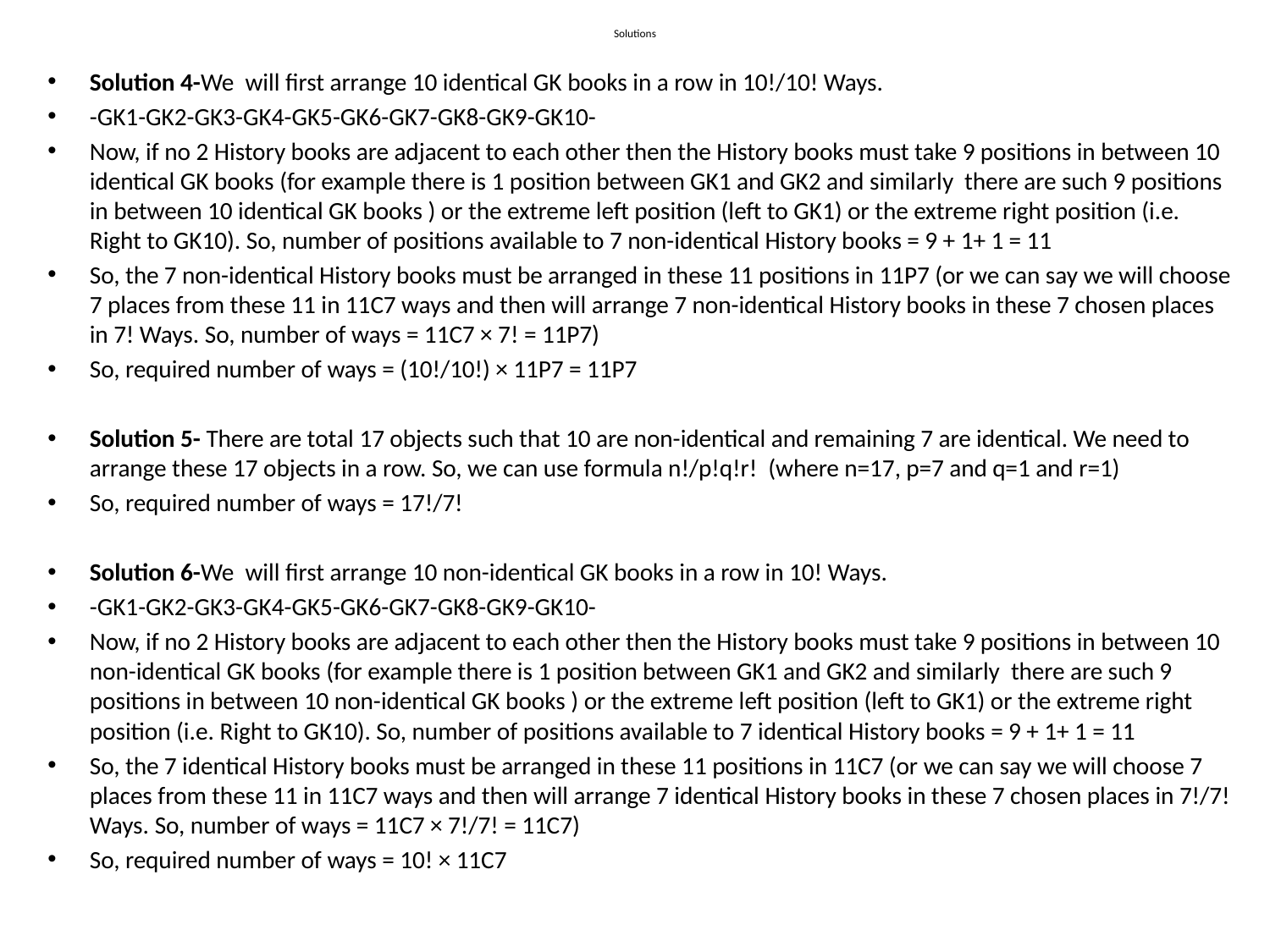

# Solutions
Solution 4-We  will first arrange 10 identical GK books in a row in 10!/10! Ways.
-GK1-GK2-GK3-GK4-GK5-GK6-GK7-GK8-GK9-GK10-
Now, if no 2 History books are adjacent to each other then the History books must take 9 positions in between 10 identical GK books (for example there is 1 position between GK1 and GK2 and similarly  there are such 9 positions in between 10 identical GK books ) or the extreme left position (left to GK1) or the extreme right position (i.e. Right to GK10). So, number of positions available to 7 non-identical History books = 9 + 1+ 1 = 11
So, the 7 non-identical History books must be arranged in these 11 positions in 11P7 (or we can say we will choose 7 places from these 11 in 11C7 ways and then will arrange 7 non-identical History books in these 7 chosen places in 7! Ways. So, number of ways = 11C7 × 7! = 11P7)
So, required number of ways = (10!/10!) × 11P7 = 11P7

Solution 5- There are total 17 objects such that 10 are non-identical and remaining 7 are identical. We need to arrange these 17 objects in a row. So, we can use formula n!/p!q!r!  (where n=17, p=7 and q=1 and r=1)
So, required number of ways = 17!/7!

Solution 6-We  will first arrange 10 non-identical GK books in a row in 10! Ways.
-GK1-GK2-GK3-GK4-GK5-GK6-GK7-GK8-GK9-GK10-
Now, if no 2 History books are adjacent to each other then the History books must take 9 positions in between 10 non-identical GK books (for example there is 1 position between GK1 and GK2 and similarly  there are such 9 positions in between 10 non-identical GK books ) or the extreme left position (left to GK1) or the extreme right position (i.e. Right to GK10). So, number of positions available to 7 identical History books = 9 + 1+ 1 = 11
So, the 7 identical History books must be arranged in these 11 positions in 11C7 (or we can say we will choose 7 places from these 11 in 11C7 ways and then will arrange 7 identical History books in these 7 chosen places in 7!/7! Ways. So, number of ways = 11C7 × 7!/7! = 11C7)
So, required number of ways = 10! × 11C7